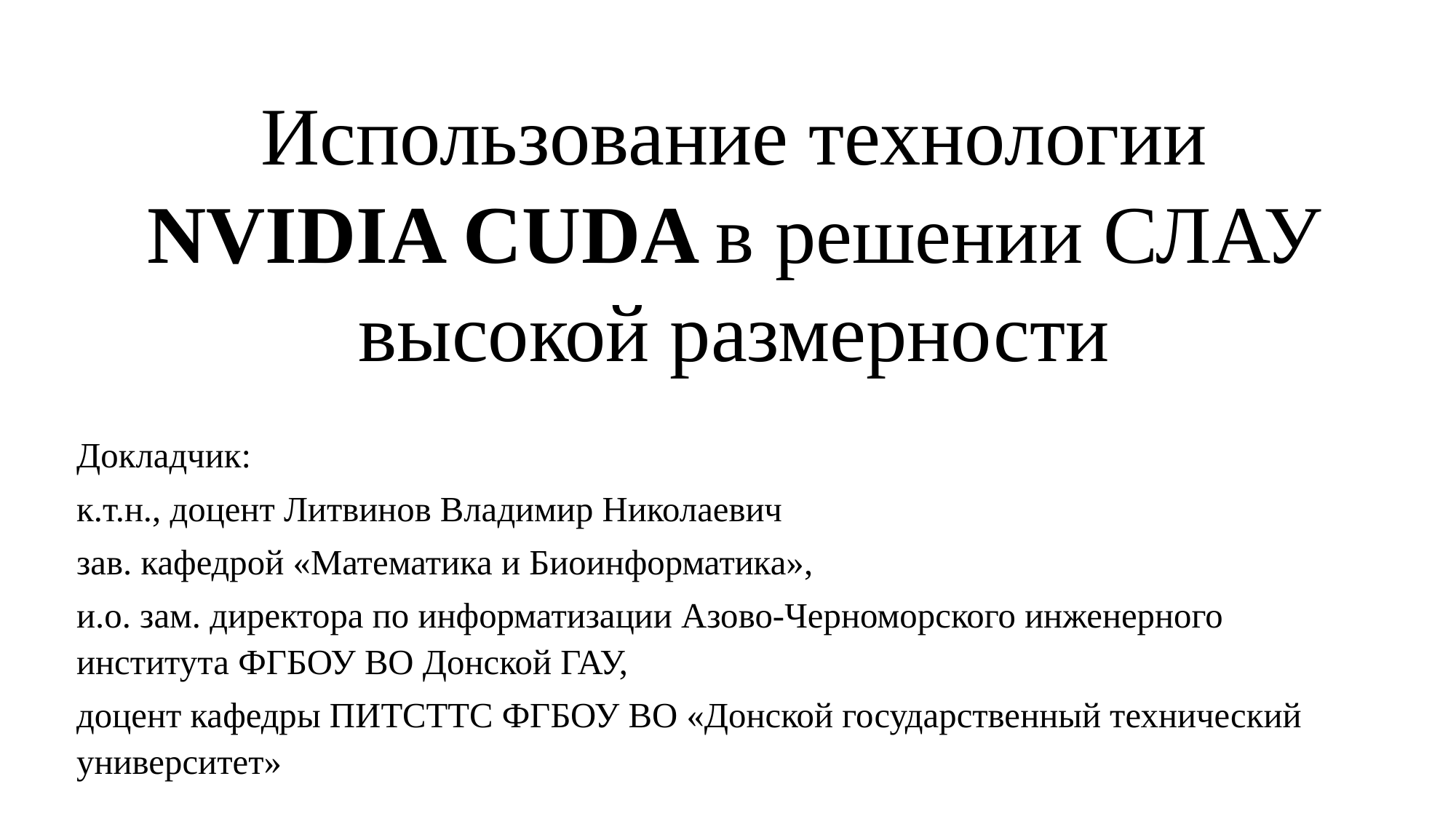

# Использование технологии NVIDIA CUDA в решении СЛАУ высокой размерности
Докладчик:
к.т.н., доцент Литвинов Владимир Николаевич
зав. кафедрой «Математика и Биоинформатика»,
и.о. зам. директора по информатизации Азово-Черноморского инженерного института ФГБОУ ВО Донской ГАУ,
доцент кафедры ПИТСТТС ФГБОУ ВО «Донской государственный технический университет»